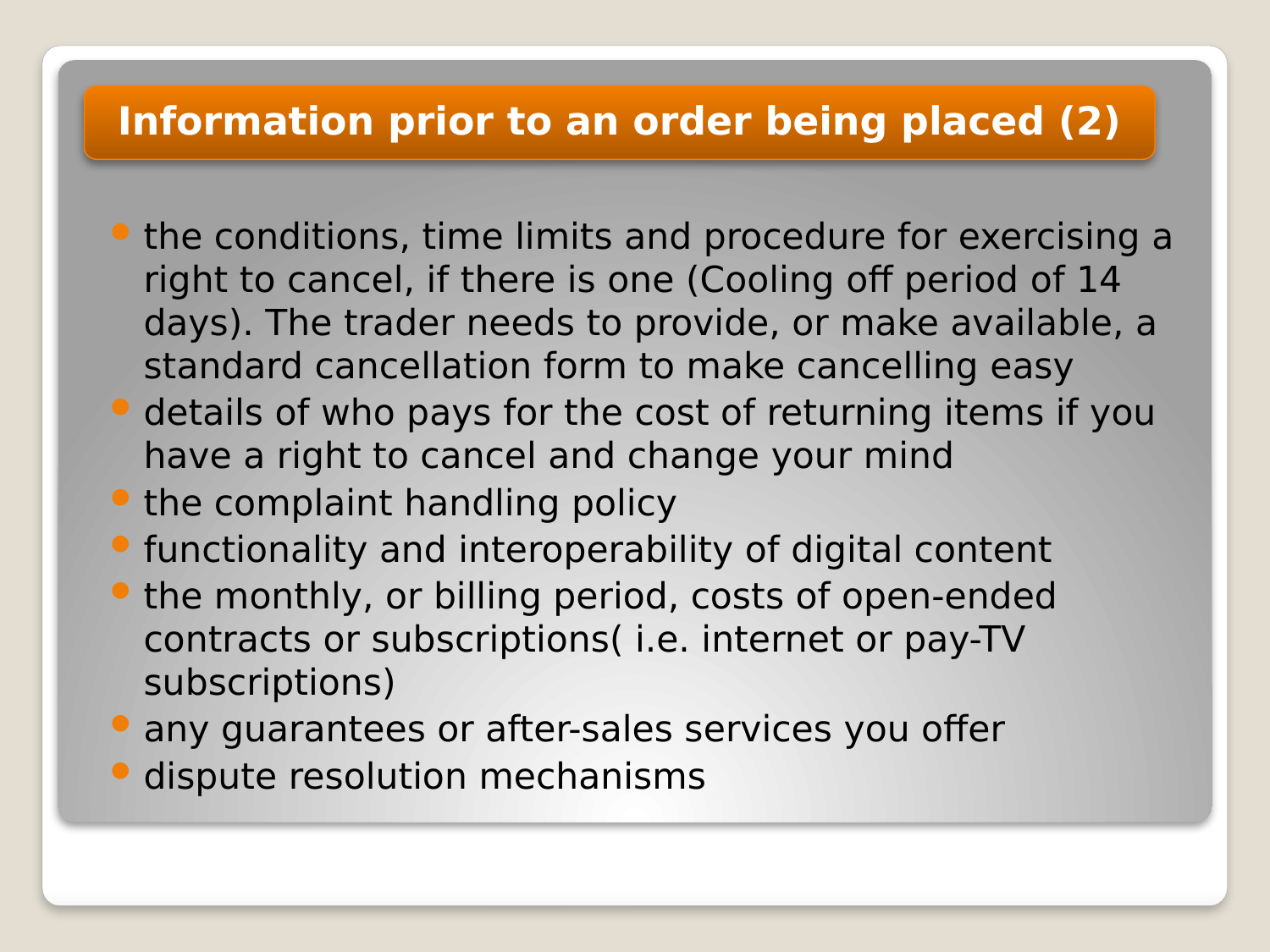

Information prior to an order being placed (2)
the conditions, time limits and procedure for exercising a right to cancel, if there is one (Cooling off period of 14 days). The trader needs to provide, or make available, a standard cancellation form to make cancelling easy
details of who pays for the cost of returning items if you have a right to cancel and change your mind
the complaint handling policy
functionality and interoperability of digital content
the monthly, or billing period, costs of open-ended contracts or subscriptions( i.e. internet or pay-TV subscriptions)
any guarantees or after-sales services you offer
dispute resolution mechanisms